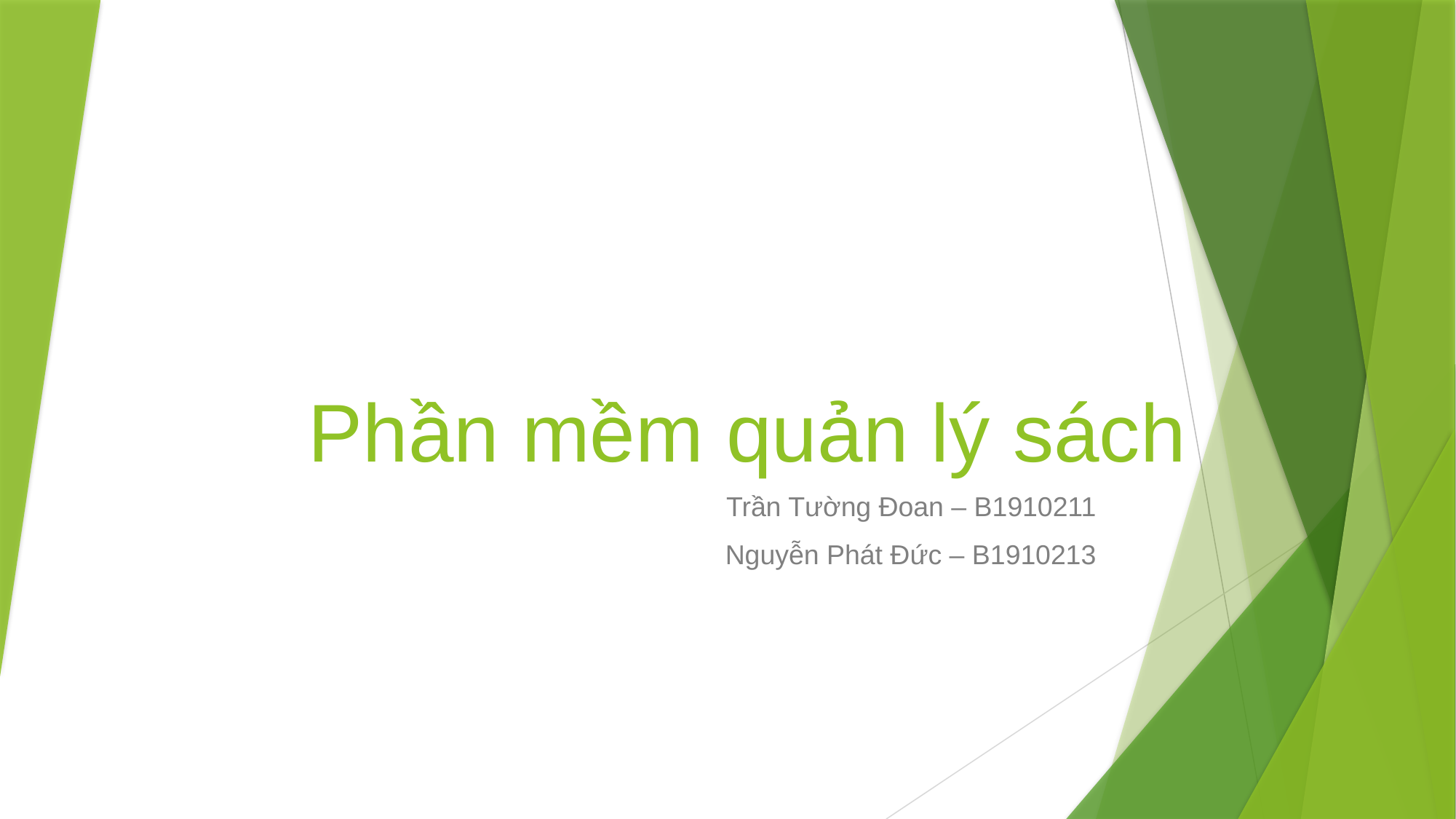

# Phần mềm quản lý sách
Trần Tường Đoan – B1910211
Nguyễn Phát Đức – B1910213